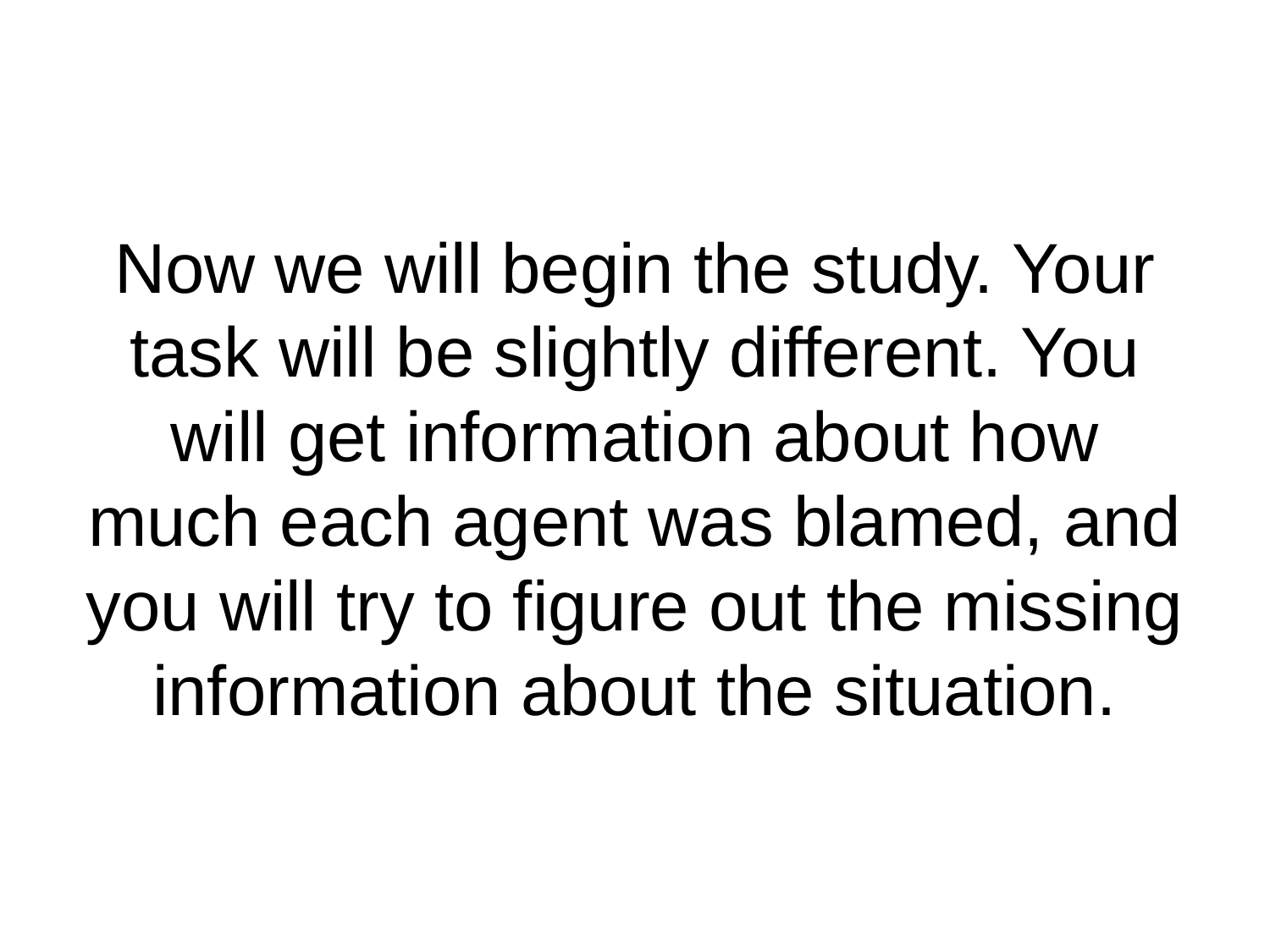

# Now we will begin the study. Your task will be slightly different. You will get information about how much each agent was blamed, and you will try to figure out the missing information about the situation.